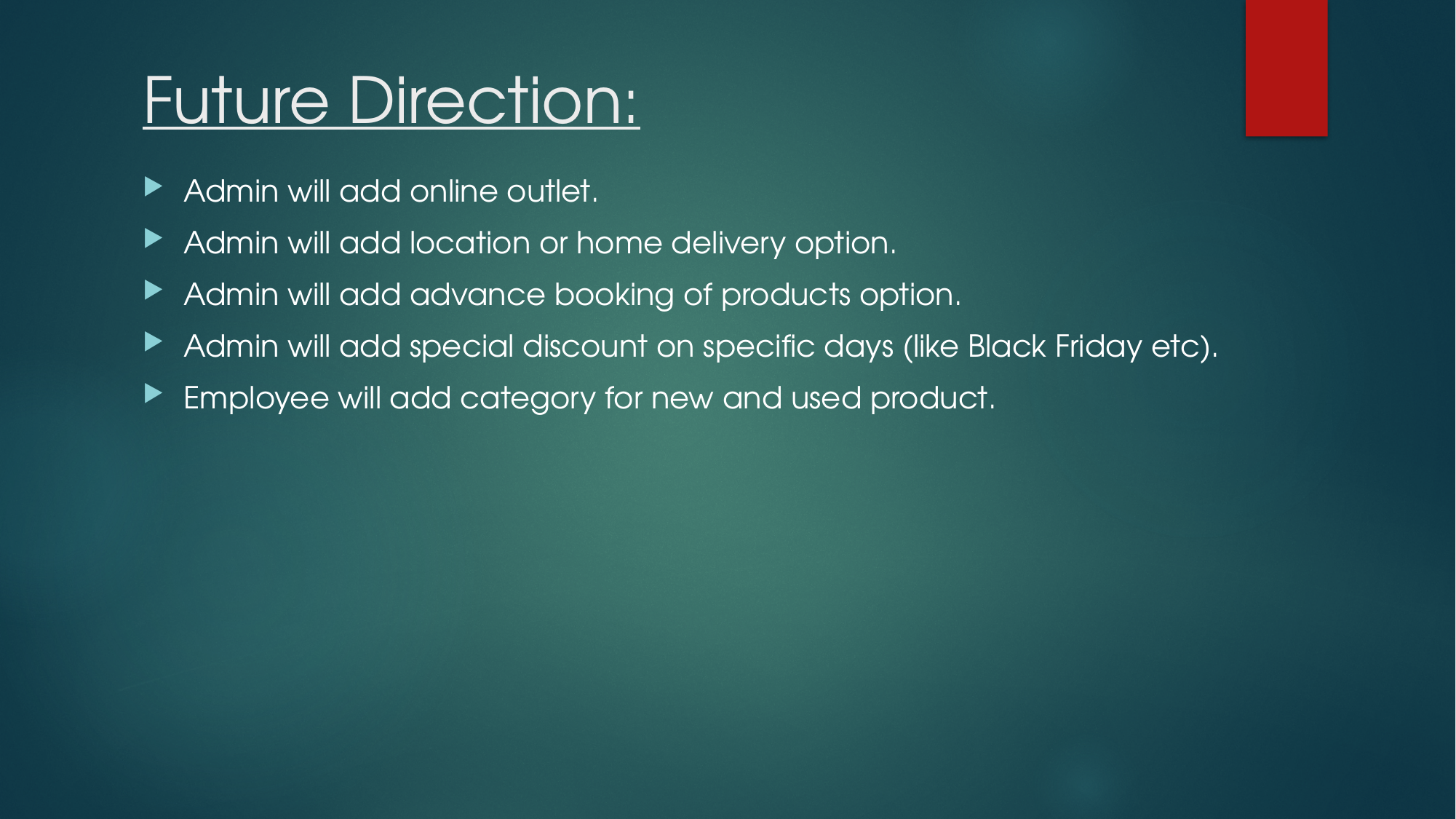

# Future Direction:
Admin will add online outlet.
Admin will add location or home delivery option.
Admin will add advance booking of products option.
Admin will add special discount on specific days (like Black Friday etc).
Employee will add category for new and used product.